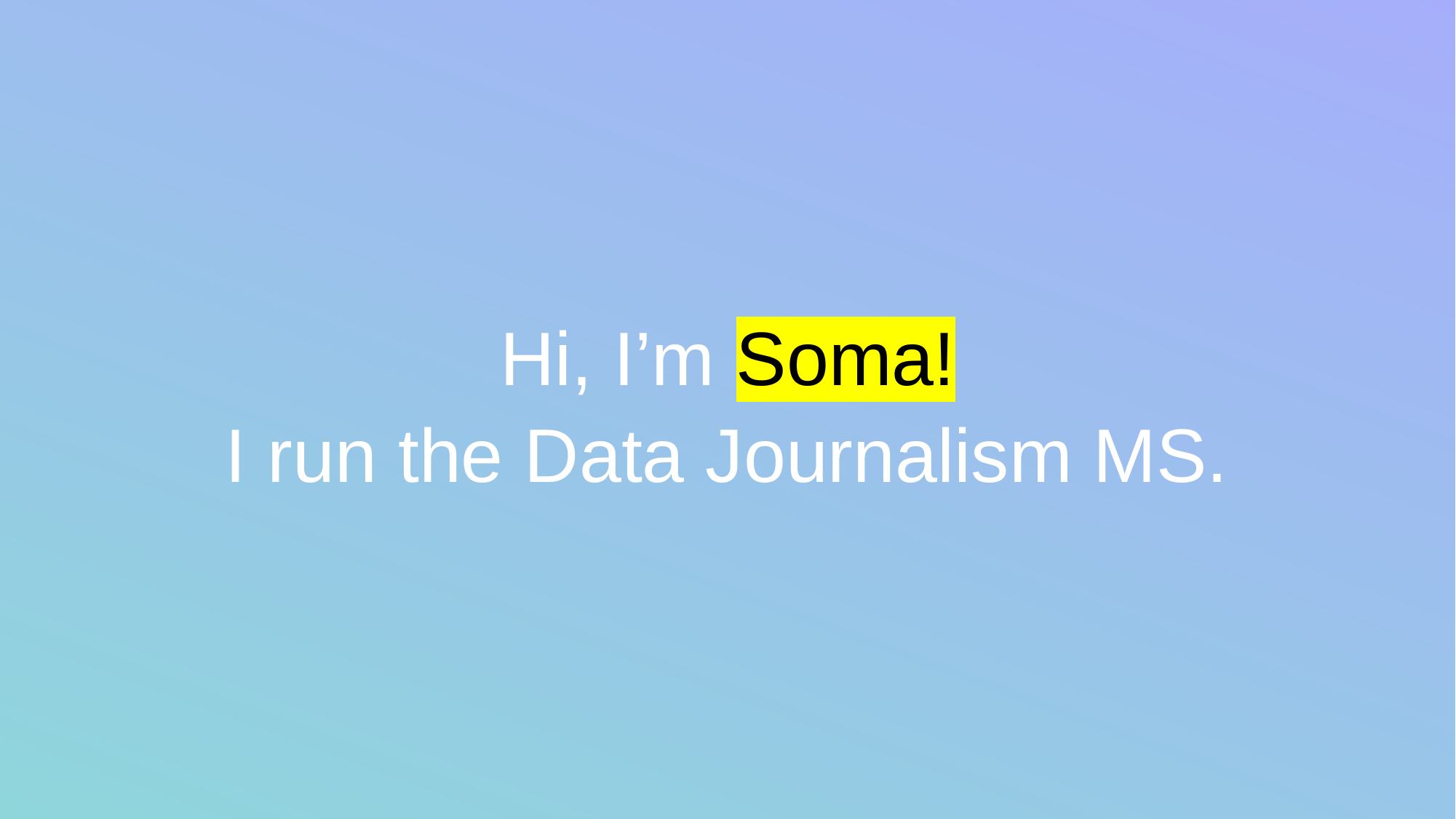

Hi, I’m Soma!
I run the Data Journalism MS.